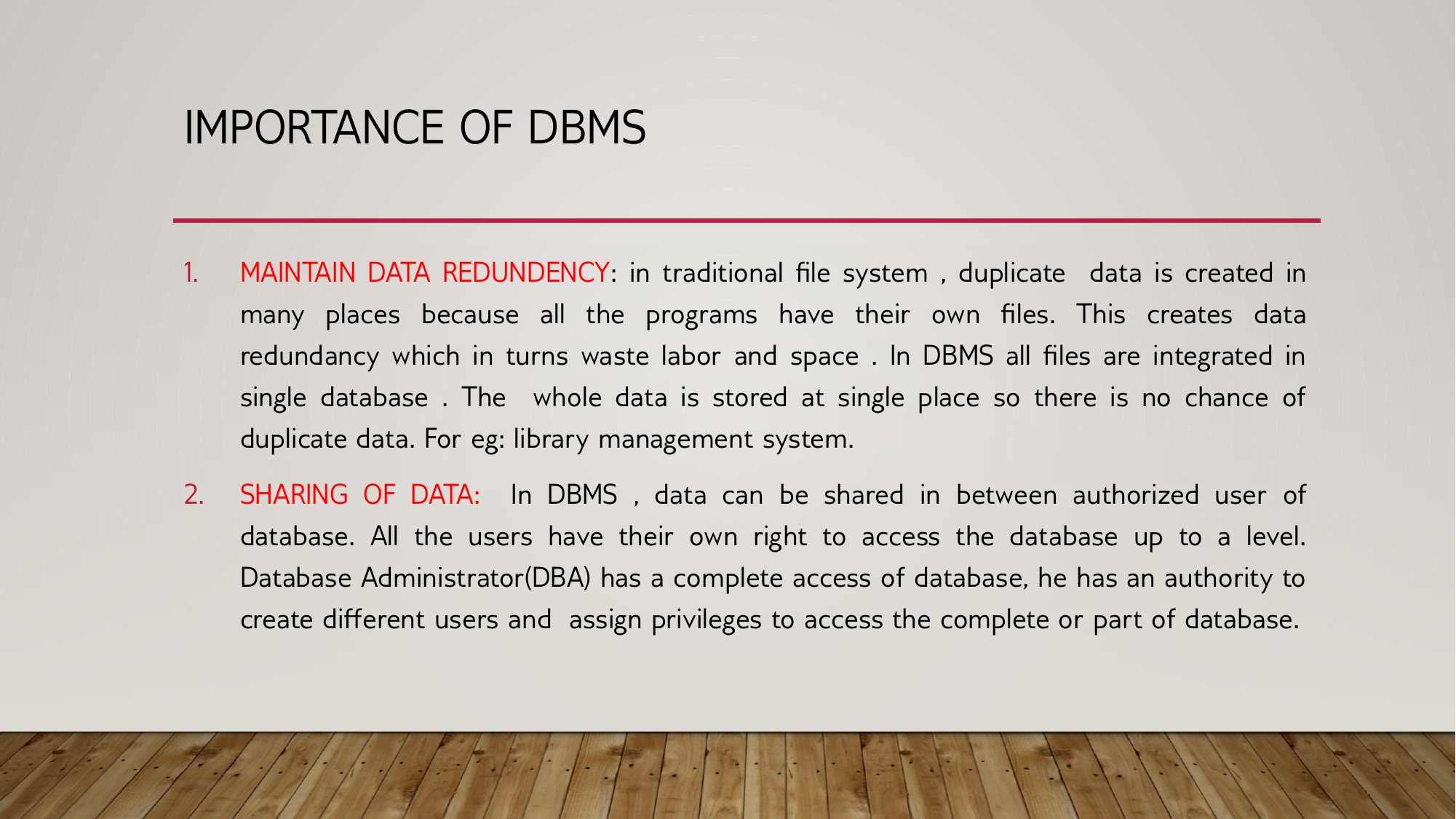

# IMPORTANCE OF DBMS
MAINTAIN DATA REDUNDENCY: in traditional file system , duplicate  data is created in many places because all the programs have their own files. This creates data redundancy which in turns waste labor and space . In DBMS all files are integrated in single database . The  whole data is stored at single place so there is no chance of duplicate data. For eg: library management system.
SHARING OF DATA:  In DBMS , data can be shared in between authorized user of database. All the users have their own right to access the database up to a level. Database Administrator(DBA) has a complete access of database, he has an authority to create different users and  assign privileges to access the complete or part of database.